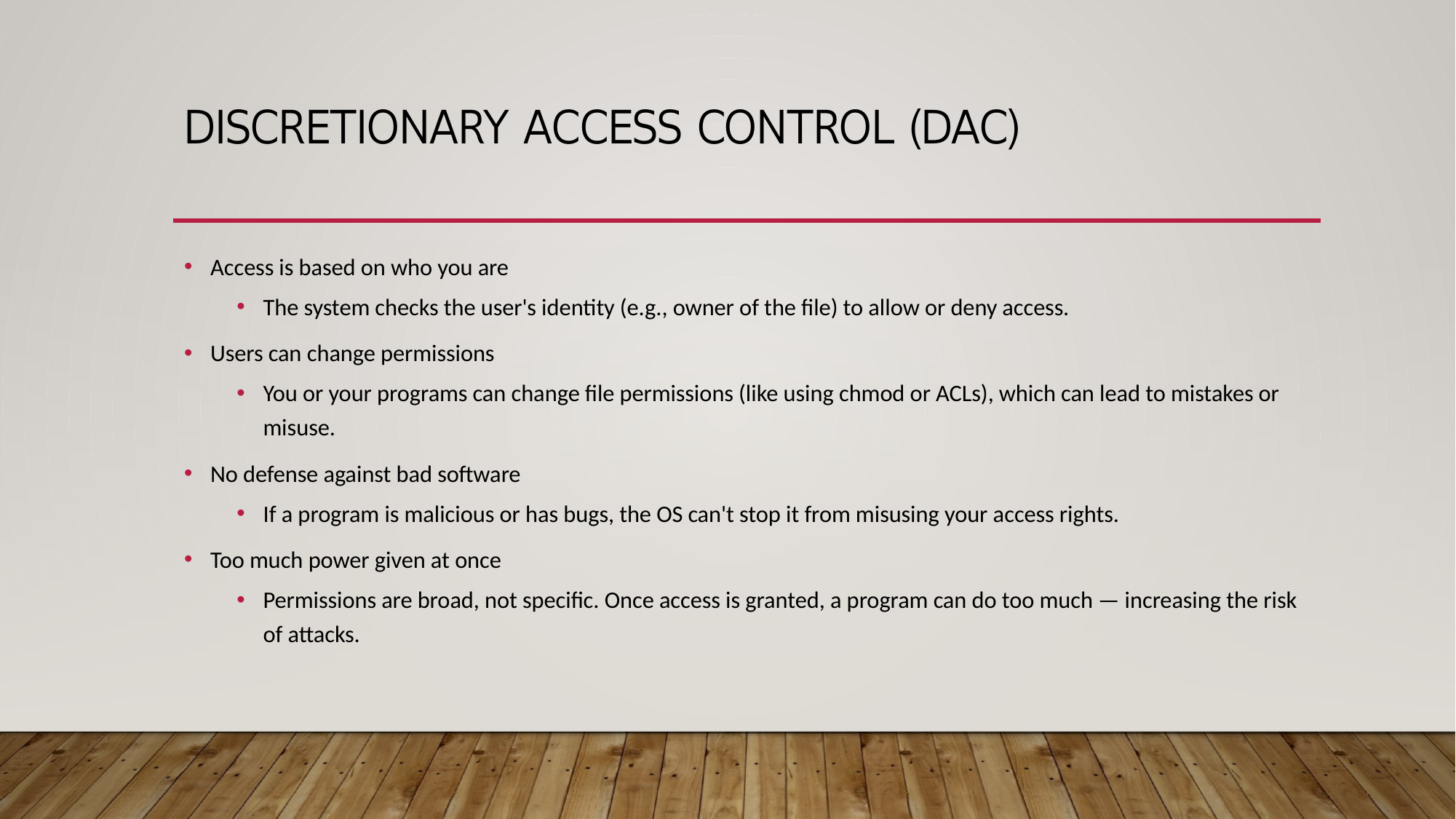

# Discretionary Access Control (DAC)
Access is based on who you are
The system checks the user's identity (e.g., owner of the file) to allow or deny access.
Users can change permissions
You or your programs can change file permissions (like using chmod or ACLs), which can lead to mistakes or misuse.
No defense against bad software
If a program is malicious or has bugs, the OS can't stop it from misusing your access rights.
Too much power given at once
Permissions are broad, not specific. Once access is granted, a program can do too much — increasing the risk of attacks.